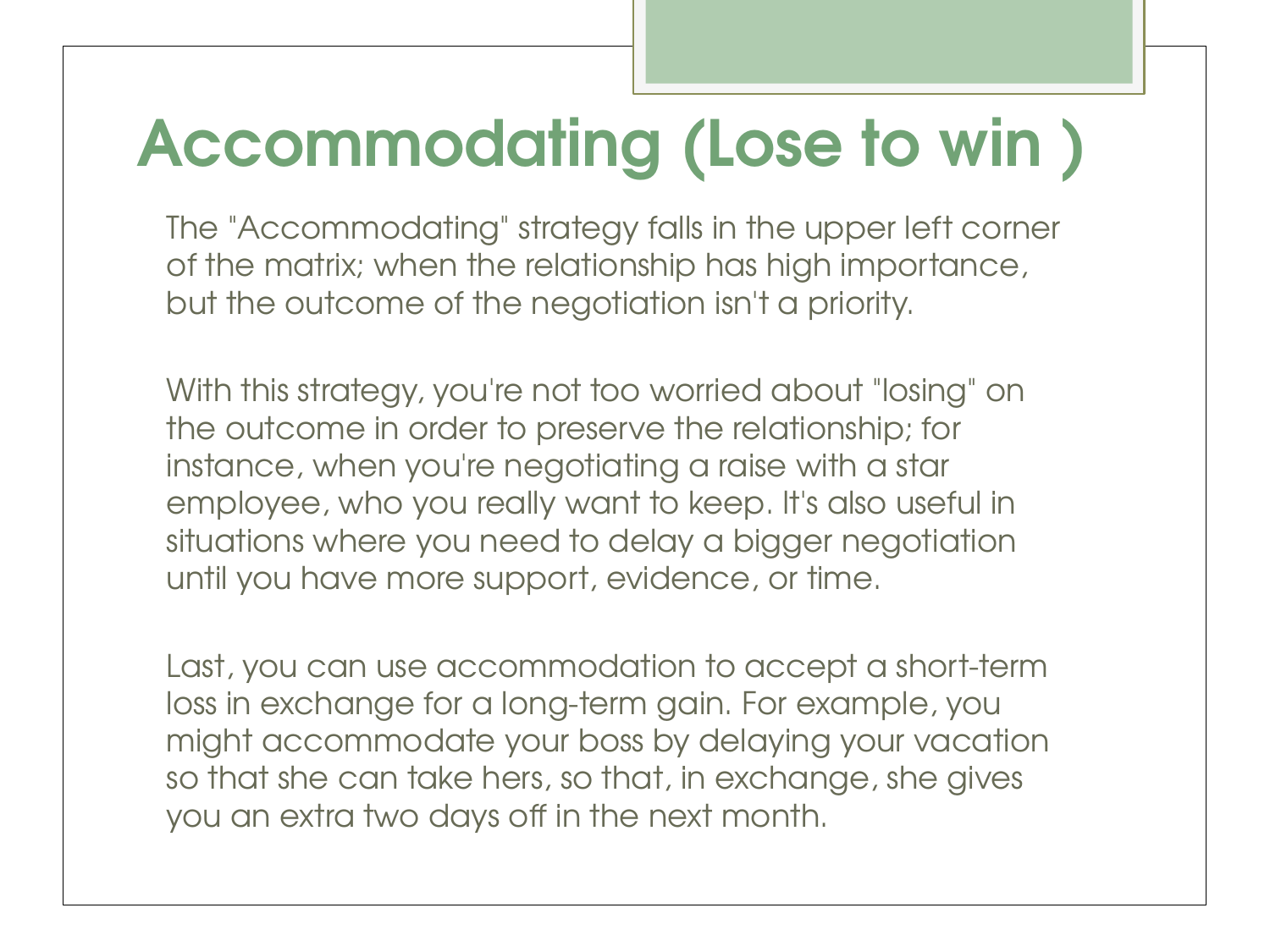

# Accommodating (Lose to win )
The "Accommodating" strategy falls in the upper left corner of the matrix; when the relationship has high importance, but the outcome of the negotiation isn't a priority.

With this strategy, you're not too worried about "losing" on the outcome in order to preserve the relationship; for instance, when you're negotiating a raise with a star employee, who you really want to keep. It's also useful in situations where you need to delay a bigger negotiation until you have more support, evidence, or time.

Last, you can use accommodation to accept a short-term loss in exchange for a long-term gain. For example, you might accommodate your boss by delaying your vacation so that she can take hers, so that, in exchange, she gives you an extra two days off in the next month.